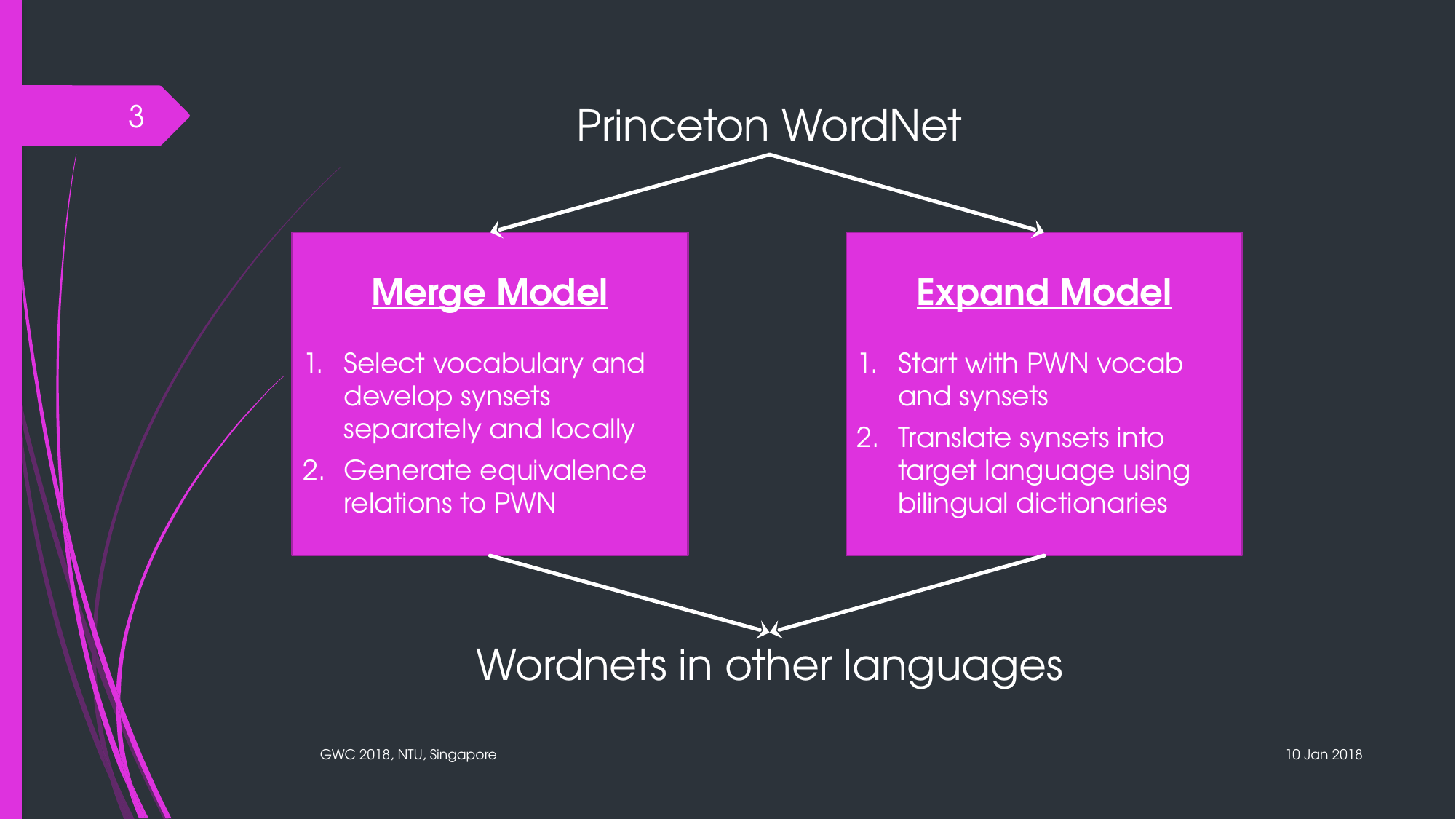

Princeton WordNet
3
Merge Model

Select vocabulary and develop synsets separately and locally
Generate equivalence relations to PWN
Expand Model

Start with PWN vocab and synsets
Translate synsets into target language using bilingual dictionaries
Wordnets in other languages
10 Jan 2018
GWC 2018, NTU, Singapore